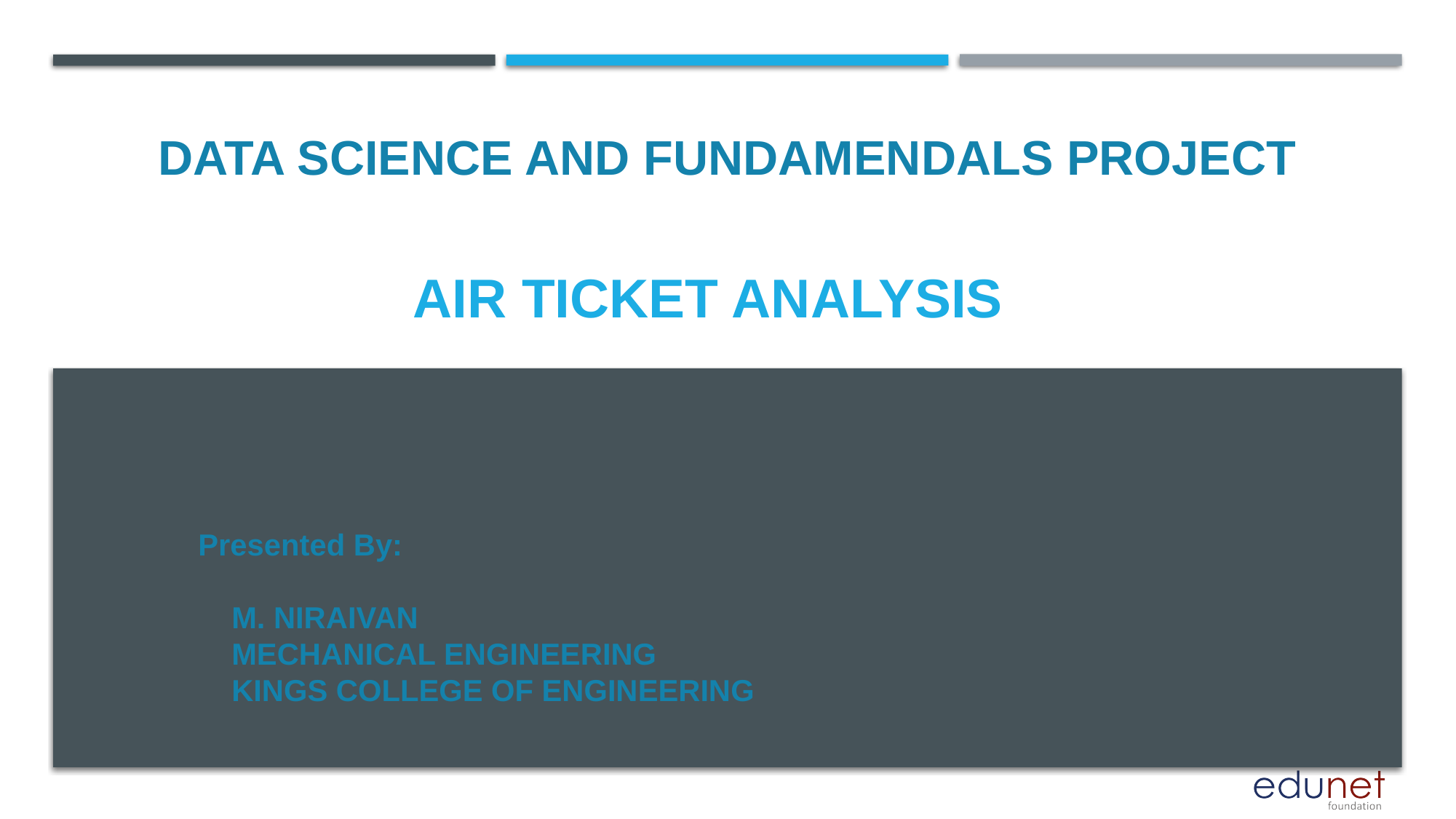

DATA SCIENCE AND FUNDAMENDALS PROJECT
# AIR TICKET ANALYSIS
   Presented By:

       M. NIRAIVAN
       MECHANICAL ENGINEERING
       KINGS COLLEGE OF ENGINEERING